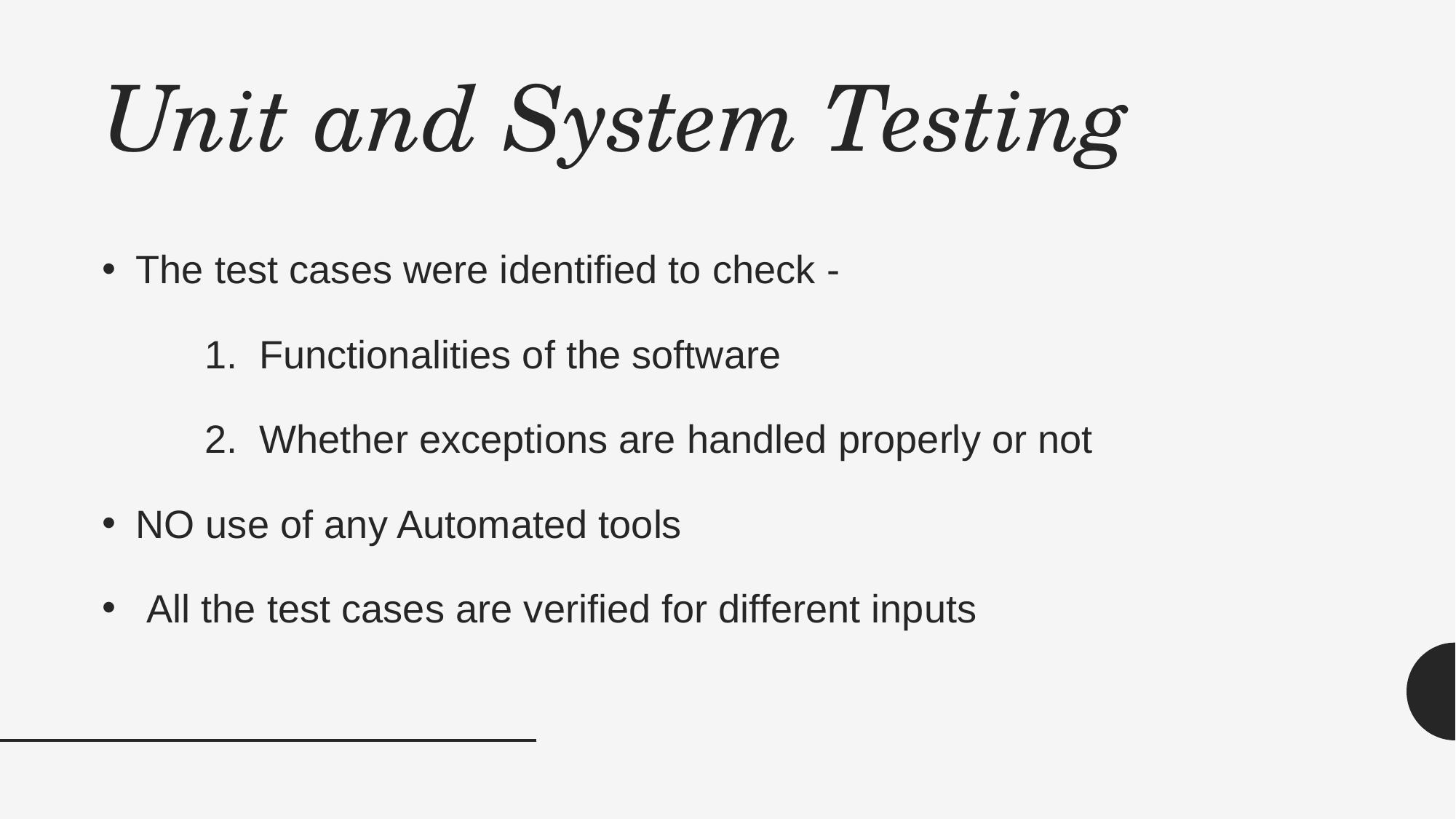

# Unit and System Testing
The test cases were identified to check -
Functionalities of the software
Whether exceptions are handled properly or not
NO use of any Automated tools
 All the test cases are verified for different inputs